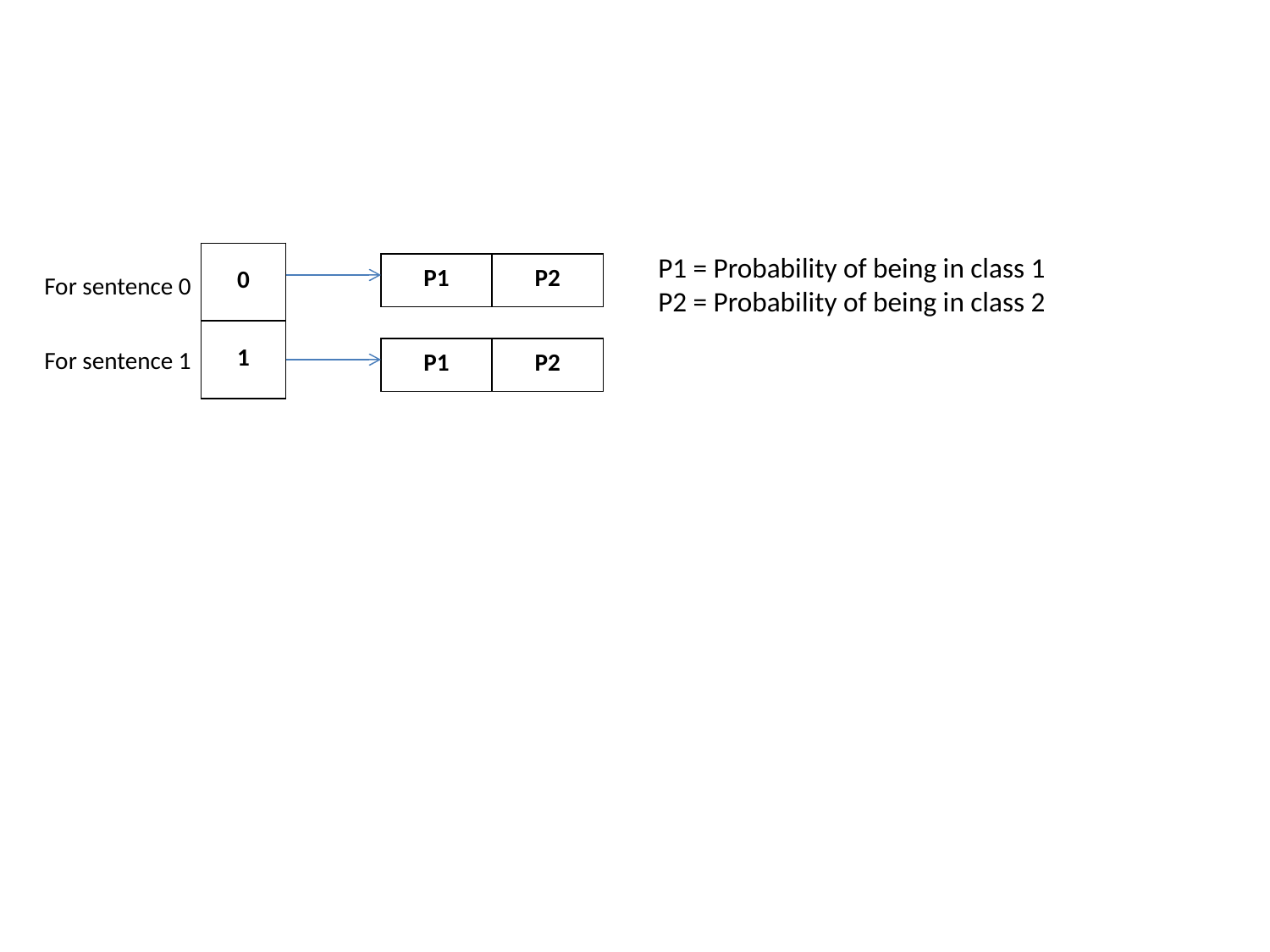

| 0 |
| --- |
| 1 |
P1 = Probability of being in class 1
P2 = Probability of being in class 2
| P1 | P2 |
| --- | --- |
For sentence 0
For sentence 1
| P1 | P2 |
| --- | --- |